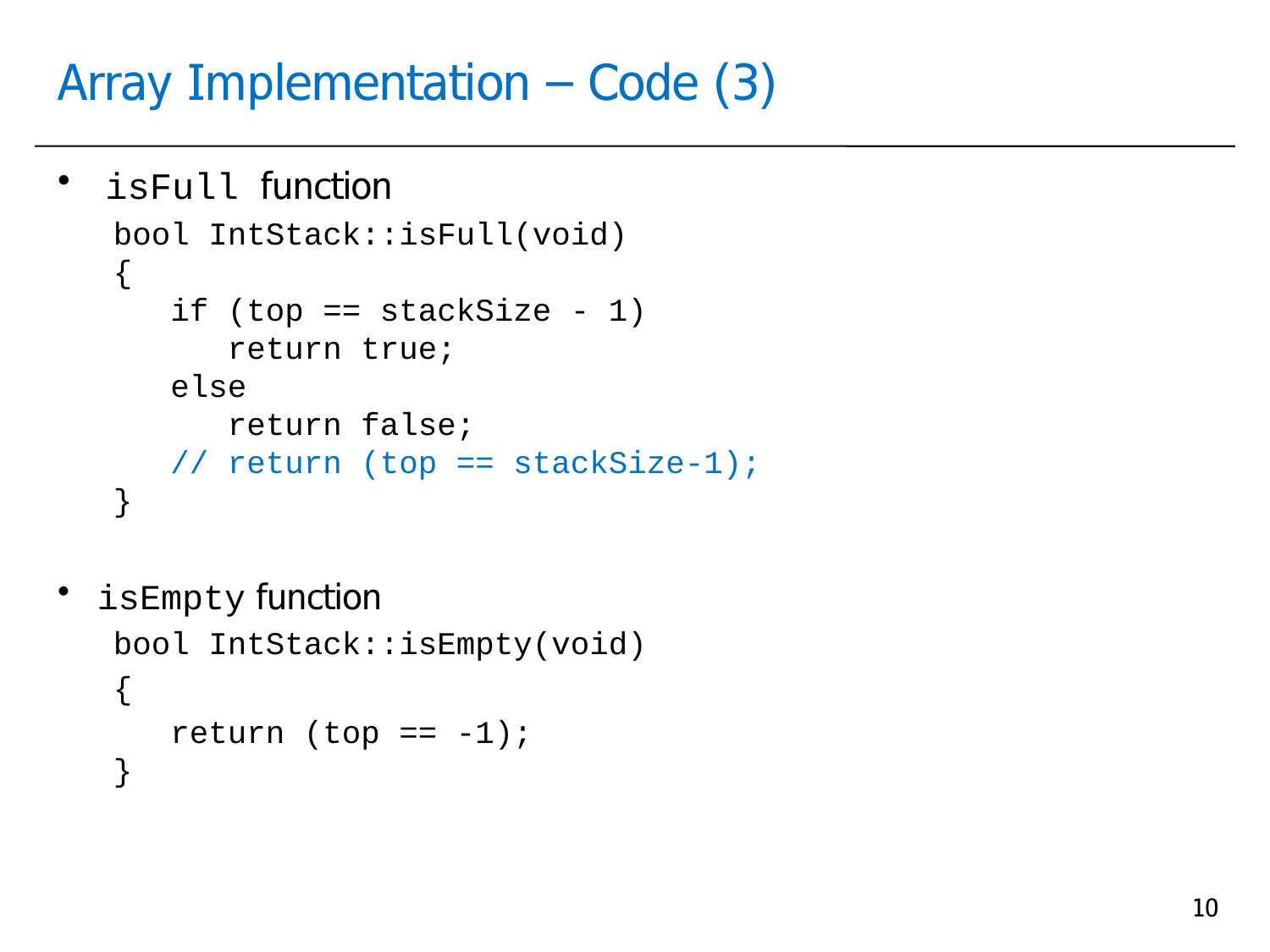

# Array Implementation – Code (3)
isFull function
bool IntStack::isFull(void)
{
   if (top == stackSize - 1)
      return true;
   else
      return false;
   // return (top == stackSize-1);
}

isEmpty function
bool IntStack::isEmpty(void)
{
   return (top == -1);
}

10